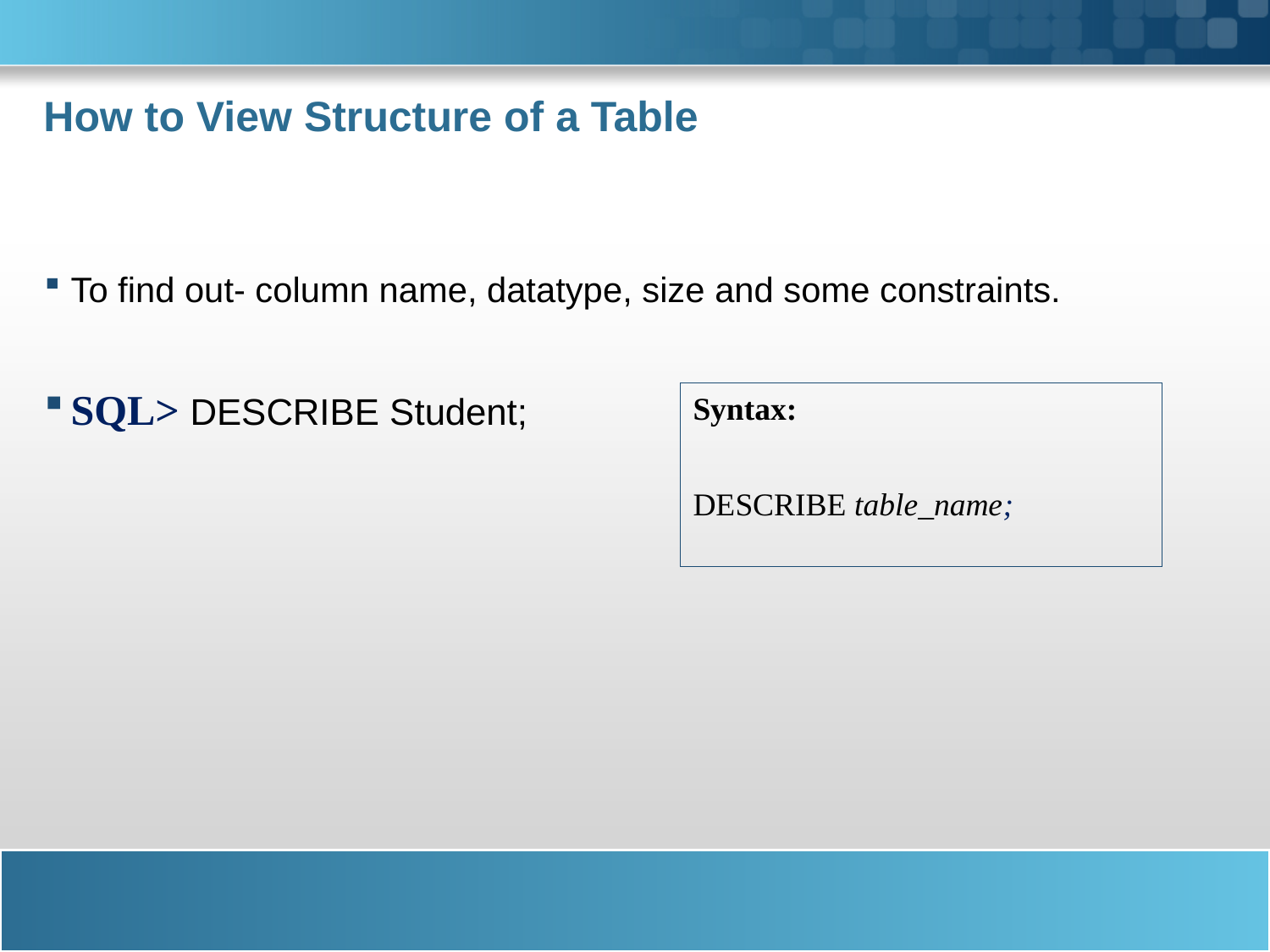

# How to View Structure of a Table
To find out- column name, datatype, size and some constraints.

SQL> DESCRIBE Student;
Syntax:

DESCRIBE table_name;